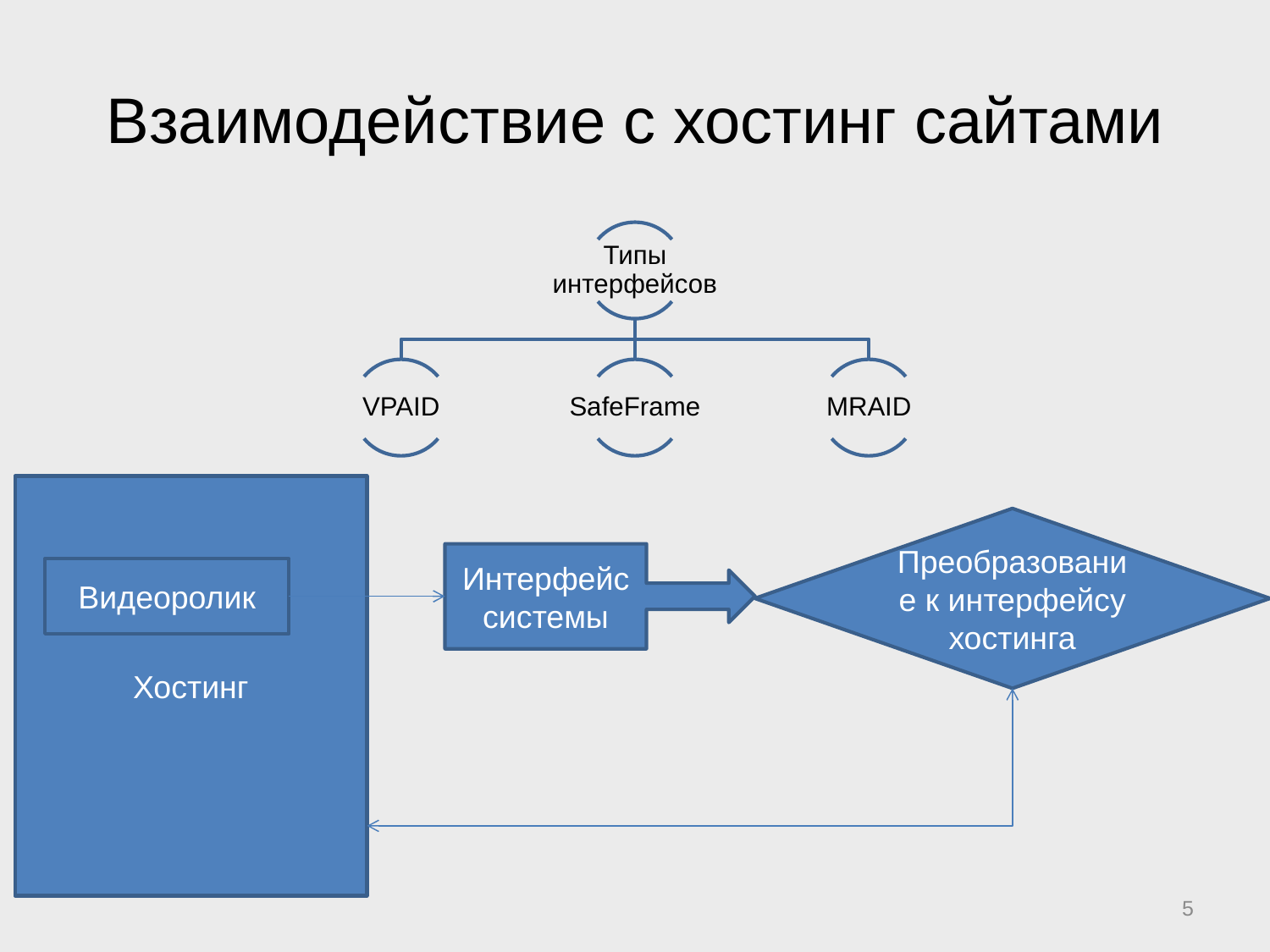

# Взаимодействие с хостинг сайтами
Типы интерфейсов
VPAID
SafeFrame
MRAID
Хостинг
Преобразование к интерфейсу хостинга
Интерфейс системы
Видеоролик
5